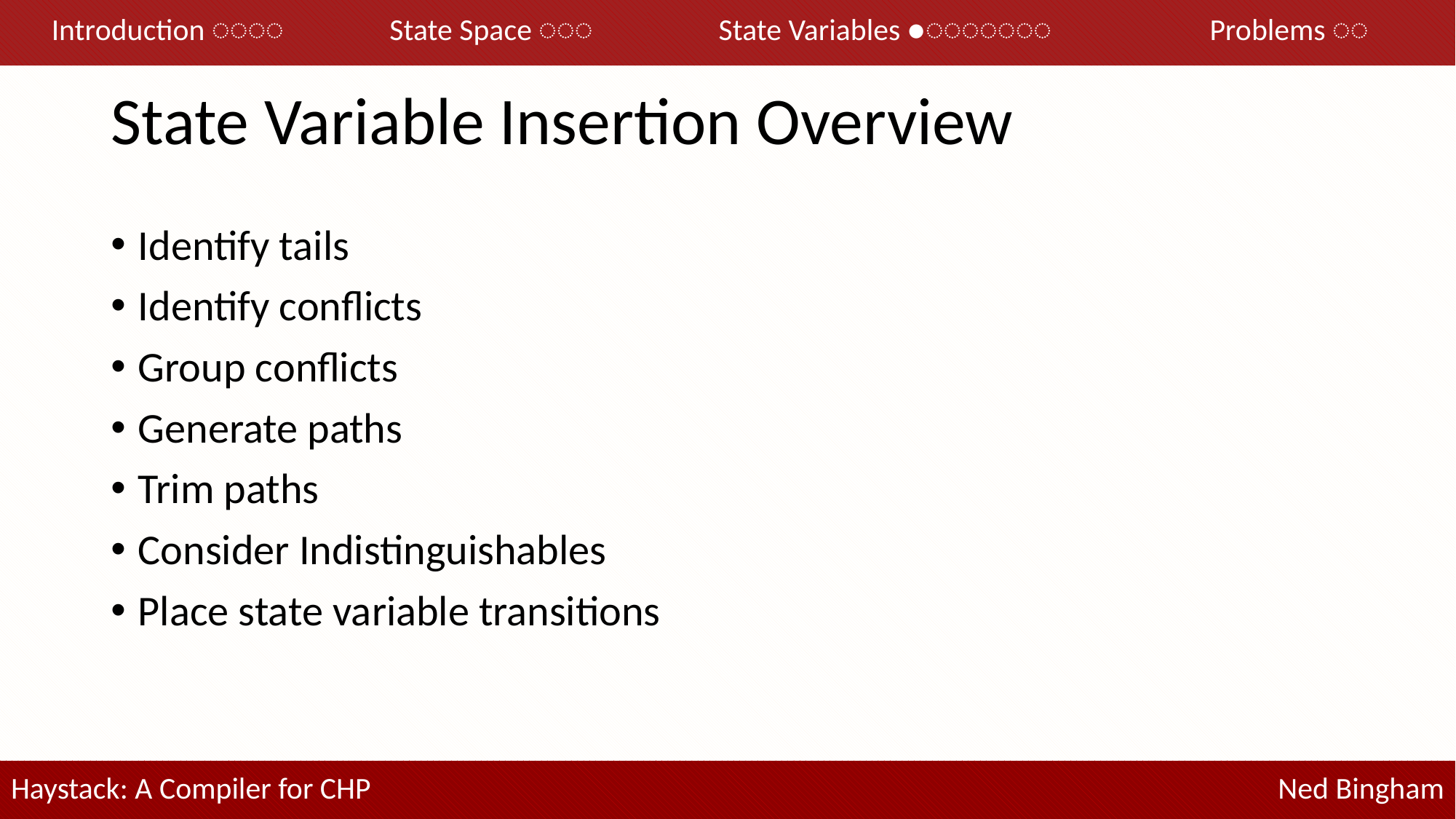

| Introduction ◌◌◌◌ | State Space ◌◌◌ | State Variables ●◌◌◌◌◌◌◌ | Problems ◌◌ |
| --- | --- | --- | --- |
# State Variable Insertion Overview
Identify tails
Identify conflicts
Group conflicts
Generate paths
Trim paths
Consider Indistinguishables
Place state variable transitions

| Haystack: A Compiler for CHP | Ned Bingham |
| --- | --- |